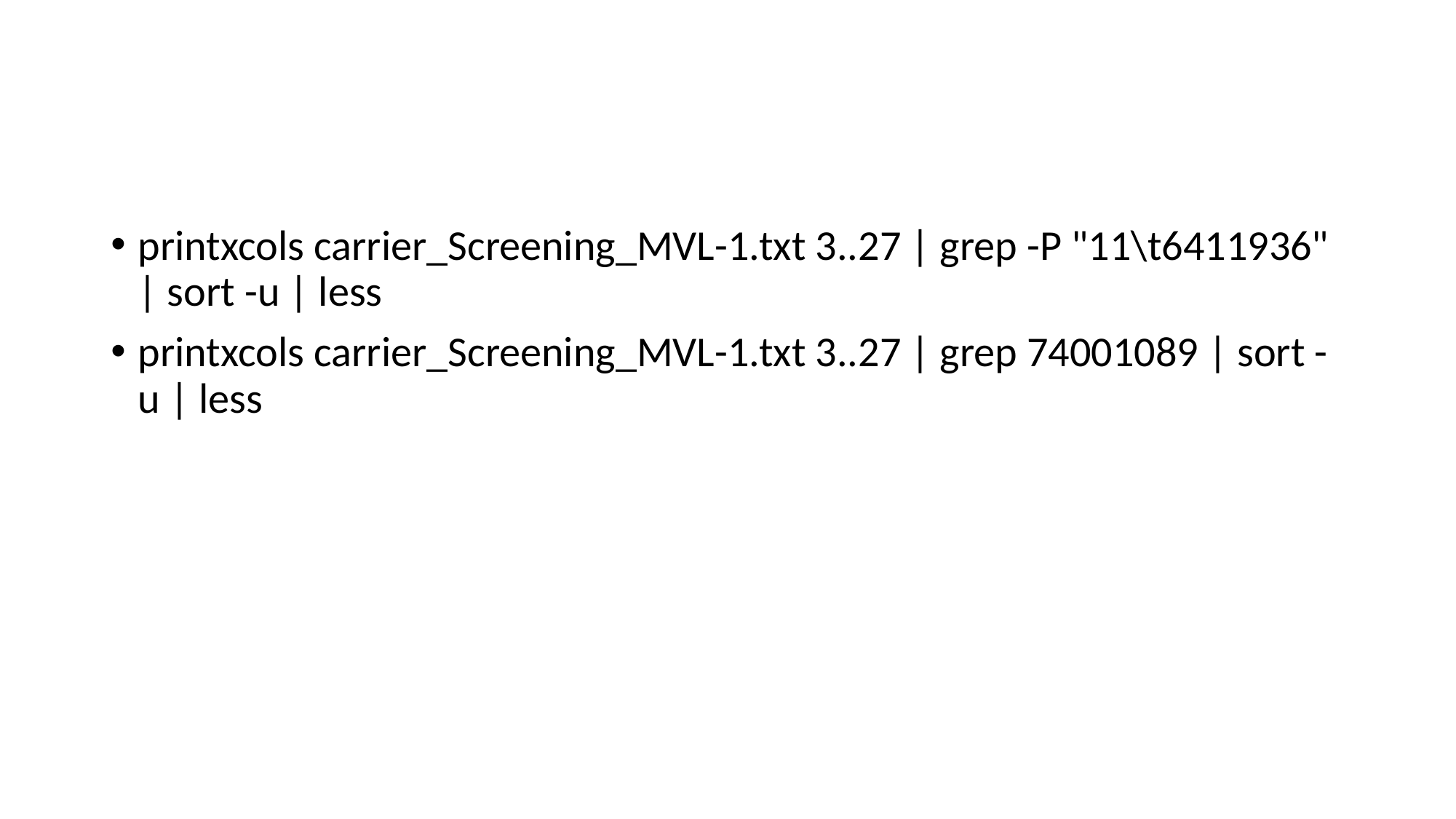

#
printxcols carrier_Screening_MVL-1.txt 3..27 | grep -P "11\t6411936" | sort -u | less
printxcols carrier_Screening_MVL-1.txt 3..27 | grep 74001089 | sort -u | less